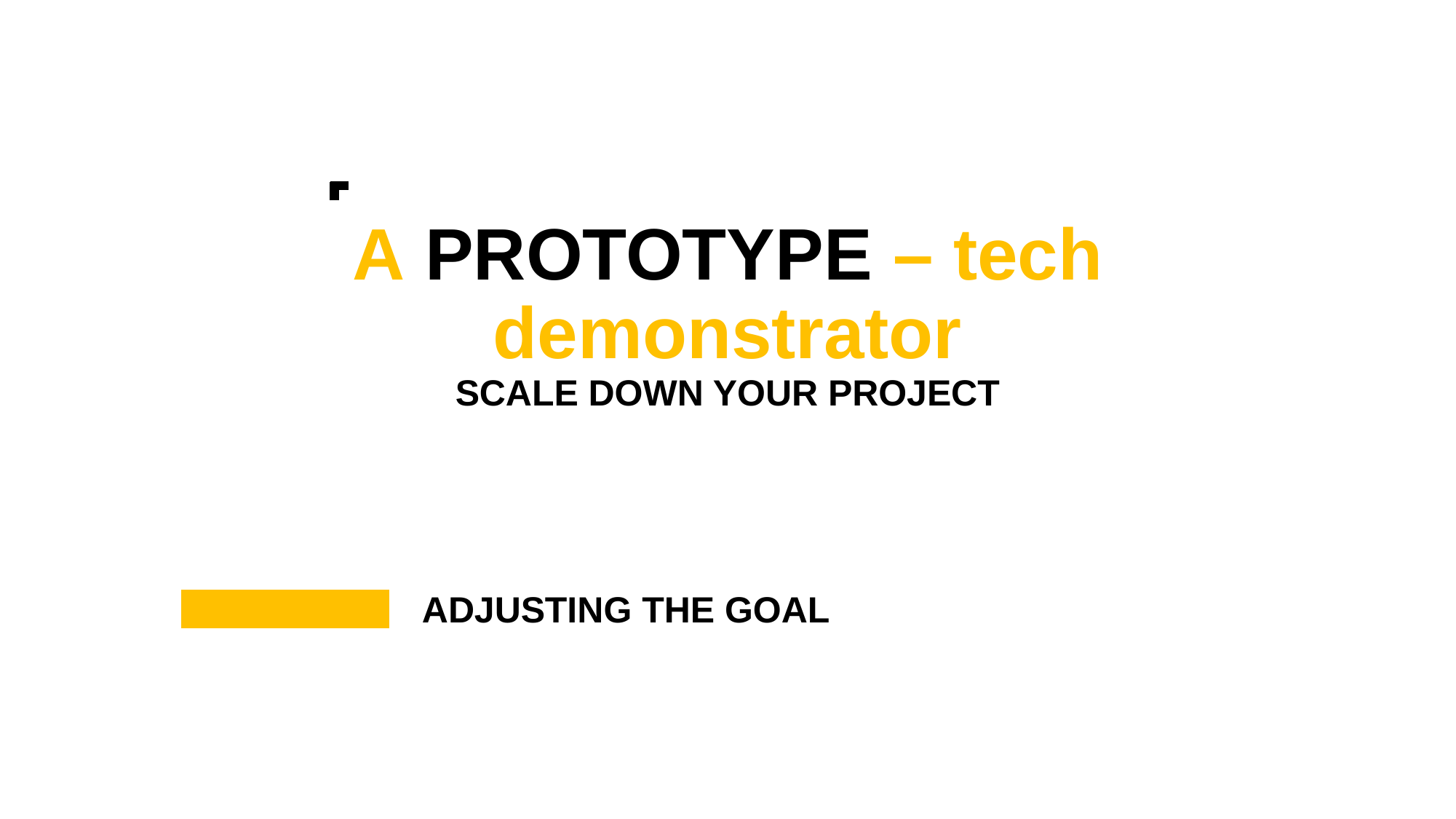

# A PROTOTYPE – tech demonstrator SCALE DOWN YOUR PROJECT
ADJUSTING THE GOAL